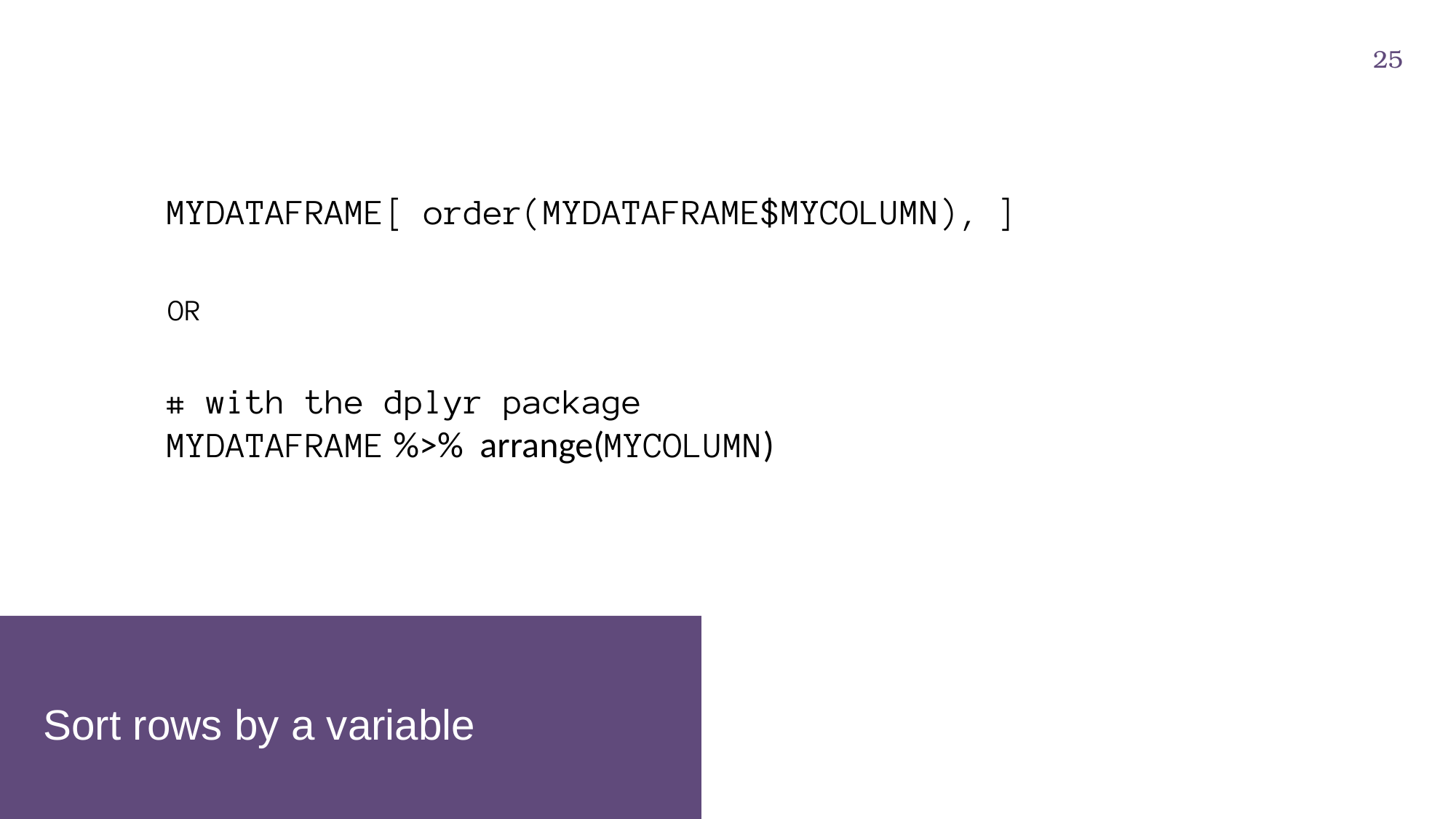

25
MYDATAFRAME[ order(MYDATAFRAME$MYCOLUMN), ]
  OR
# with the dplyr package
MYDATAFRAME %>%  arrange(MYCOLUMN)
Sort rows by a variable